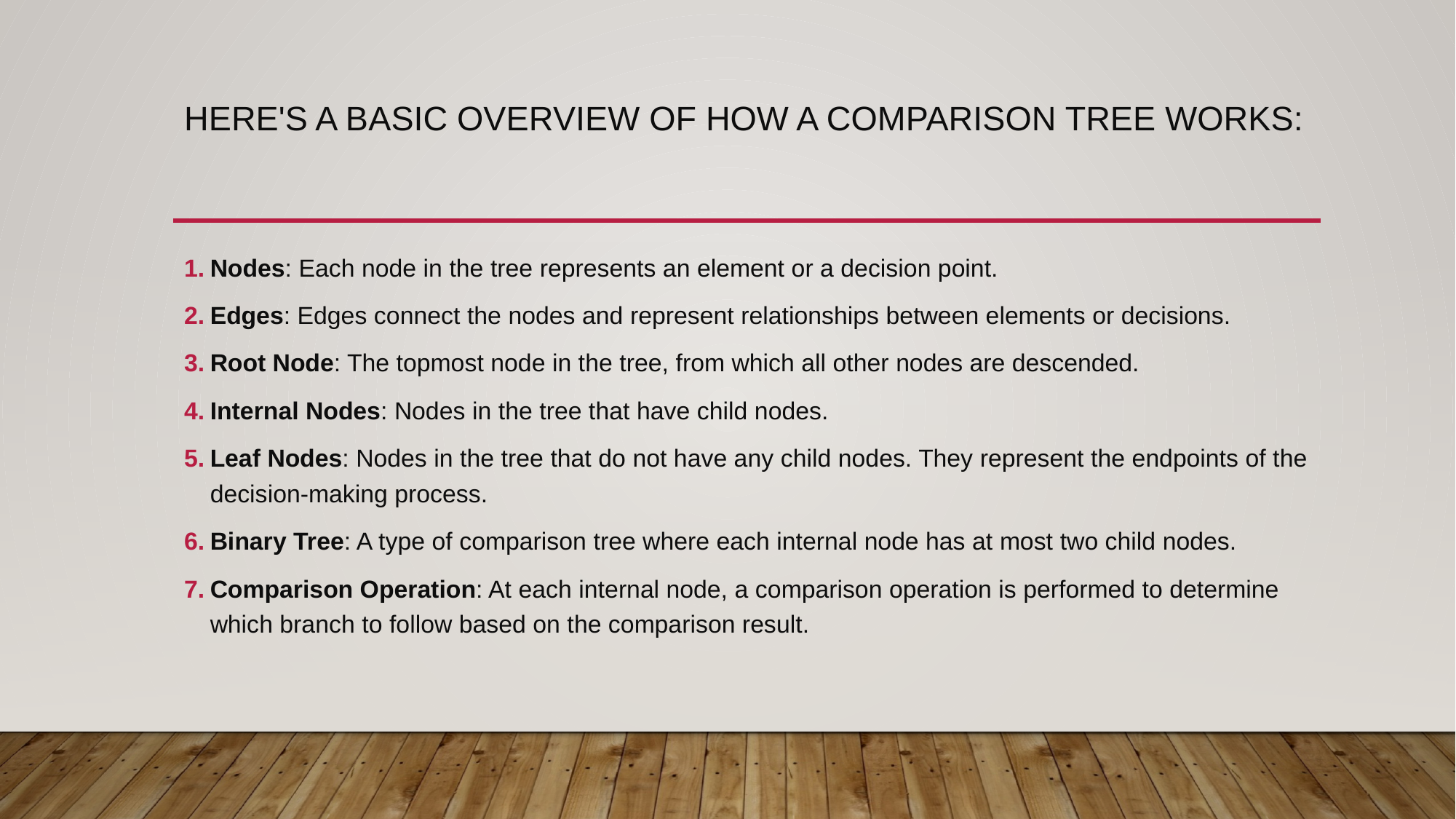

# Here's a basic overview of how a comparison tree works:
Nodes: Each node in the tree represents an element or a decision point.
Edges: Edges connect the nodes and represent relationships between elements or decisions.
Root Node: The topmost node in the tree, from which all other nodes are descended.
Internal Nodes: Nodes in the tree that have child nodes.
Leaf Nodes: Nodes in the tree that do not have any child nodes. They represent the endpoints of the decision-making process.
Binary Tree: A type of comparison tree where each internal node has at most two child nodes.
Comparison Operation: At each internal node, a comparison operation is performed to determine which branch to follow based on the comparison result.